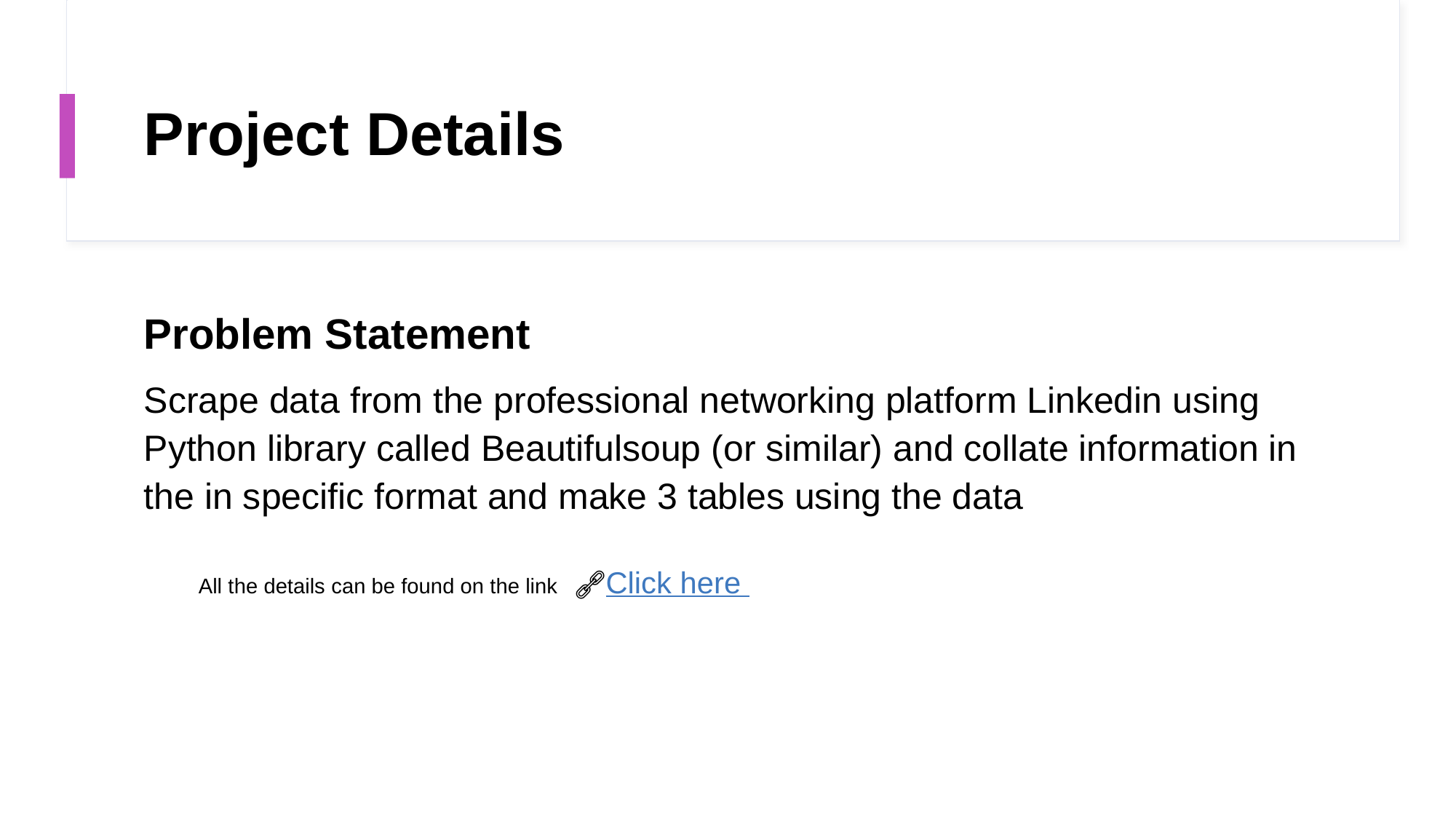

# Project Details
Problem Statement
Scrape data from the professional networking platform Linkedin using Python library called Beautifulsoup (or similar) and collate information in the in specific format and make 3 tables using the data

All the details can be found on the link  🔗Click here